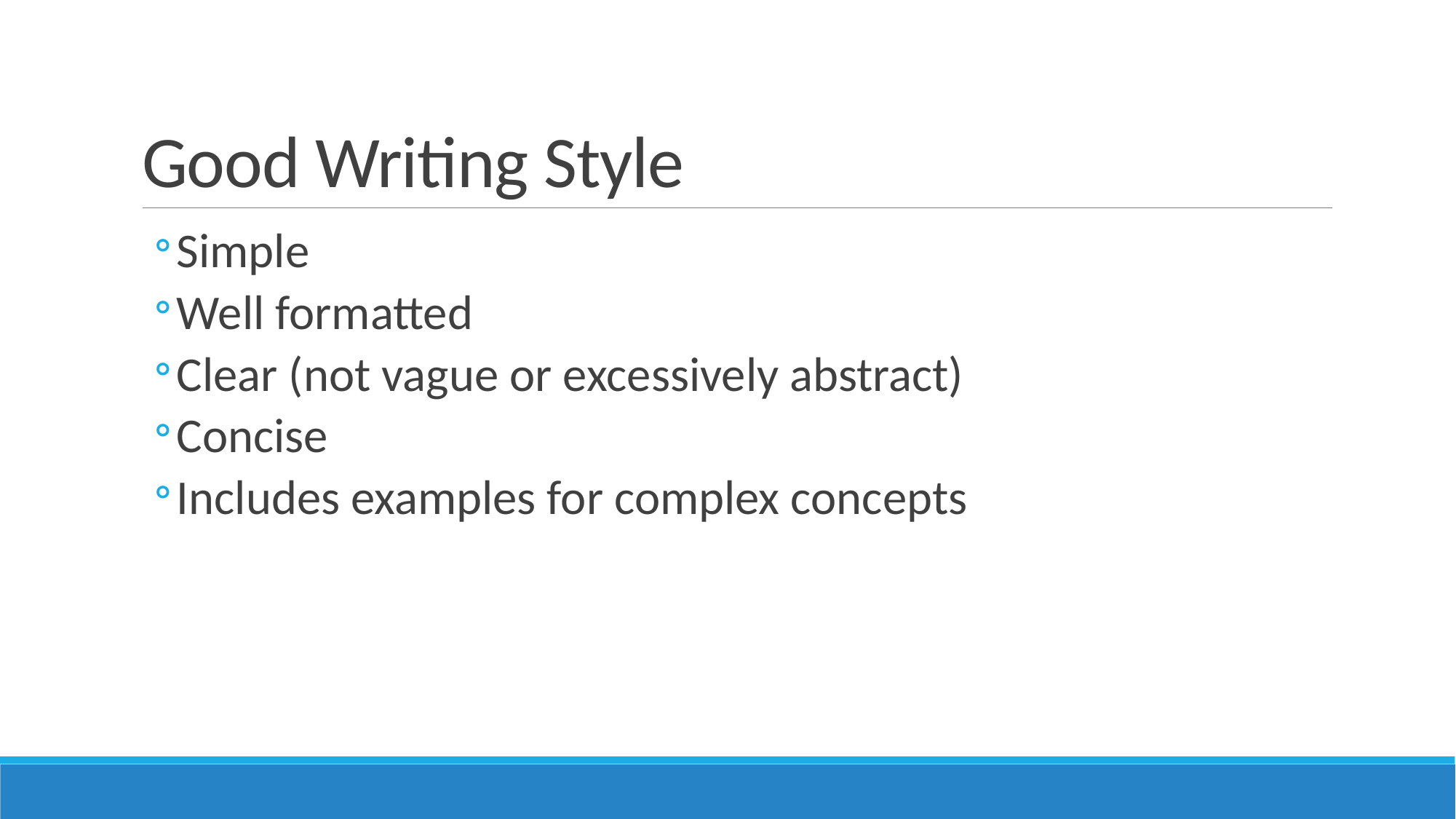

# Good Writing Style
Simple
Well formatted
Clear (not vague or excessively abstract)
Concise
Includes examples for complex concepts